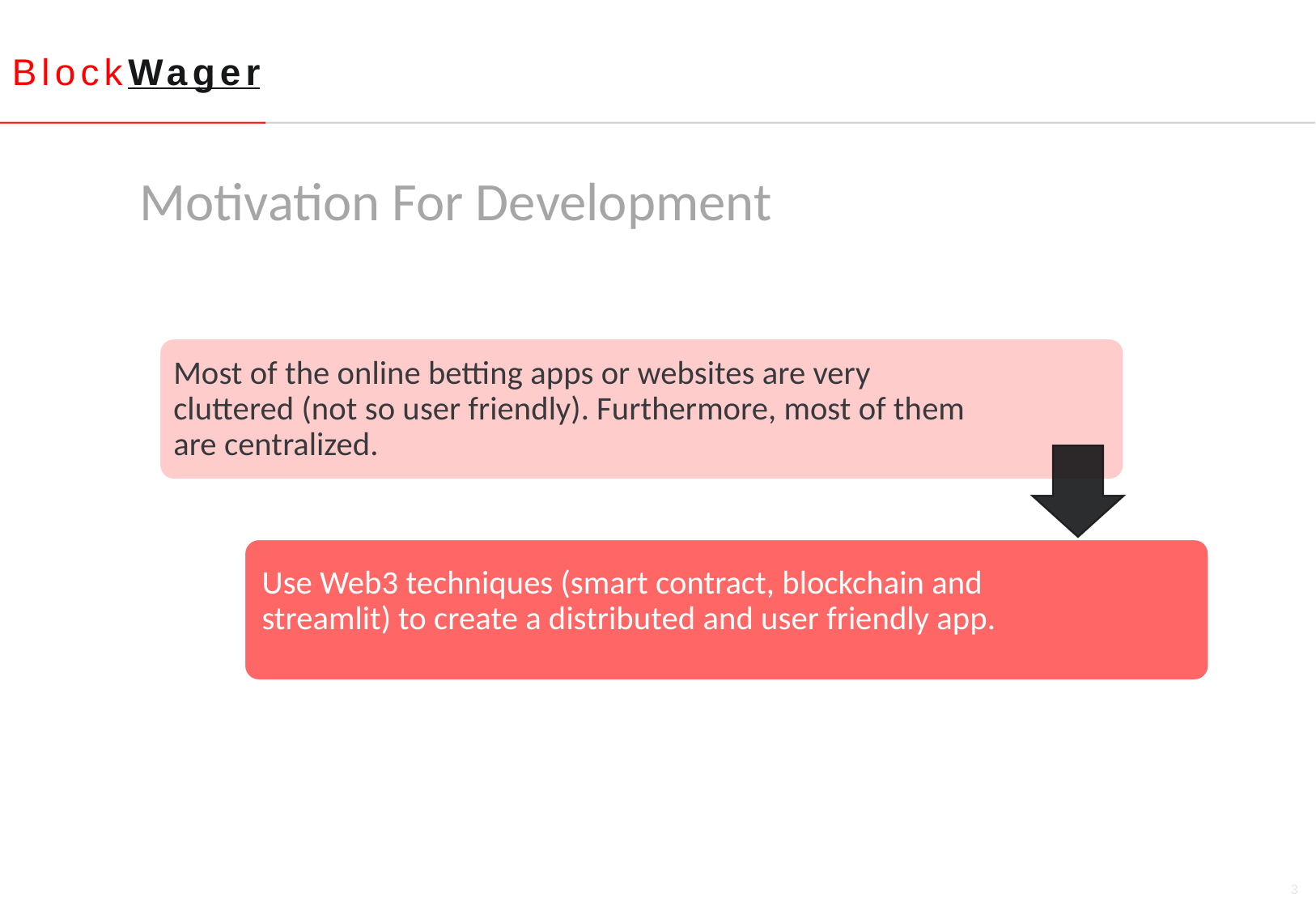

# Motivation For Development

Most of the online betting apps or websites are very cluttered (not so user friendly). Furthermore, most of them are centralized.

Use Web3 techniques (smart contract, blockchain and streamlit) to create a distributed and user friendly app.